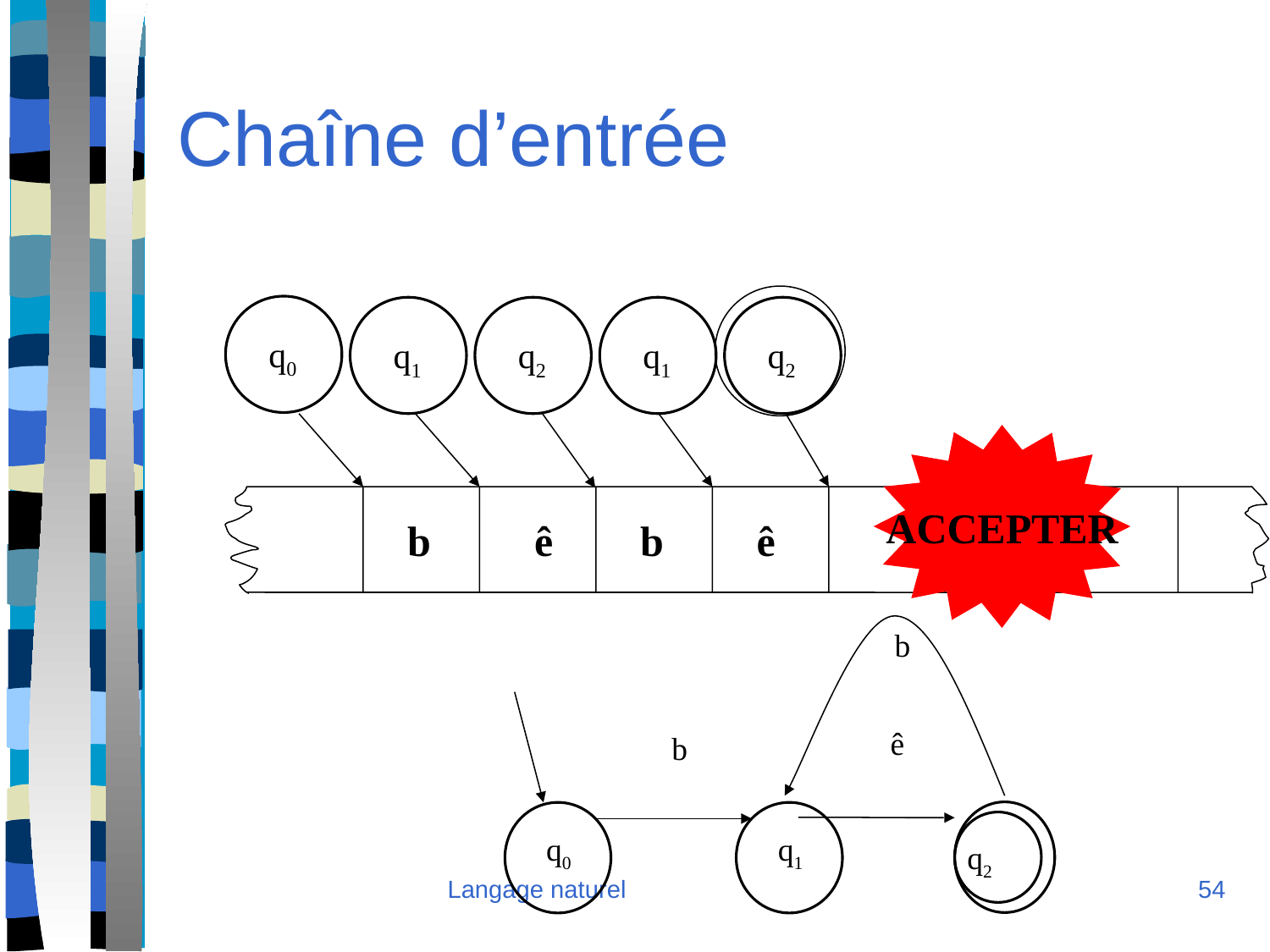

Chaîne d’entrée

q0
q1
q2
q1
q2

ACCEPTER

b
ê
b
ê

b

ê
b

q0
q1
q2
Langage naturel
54